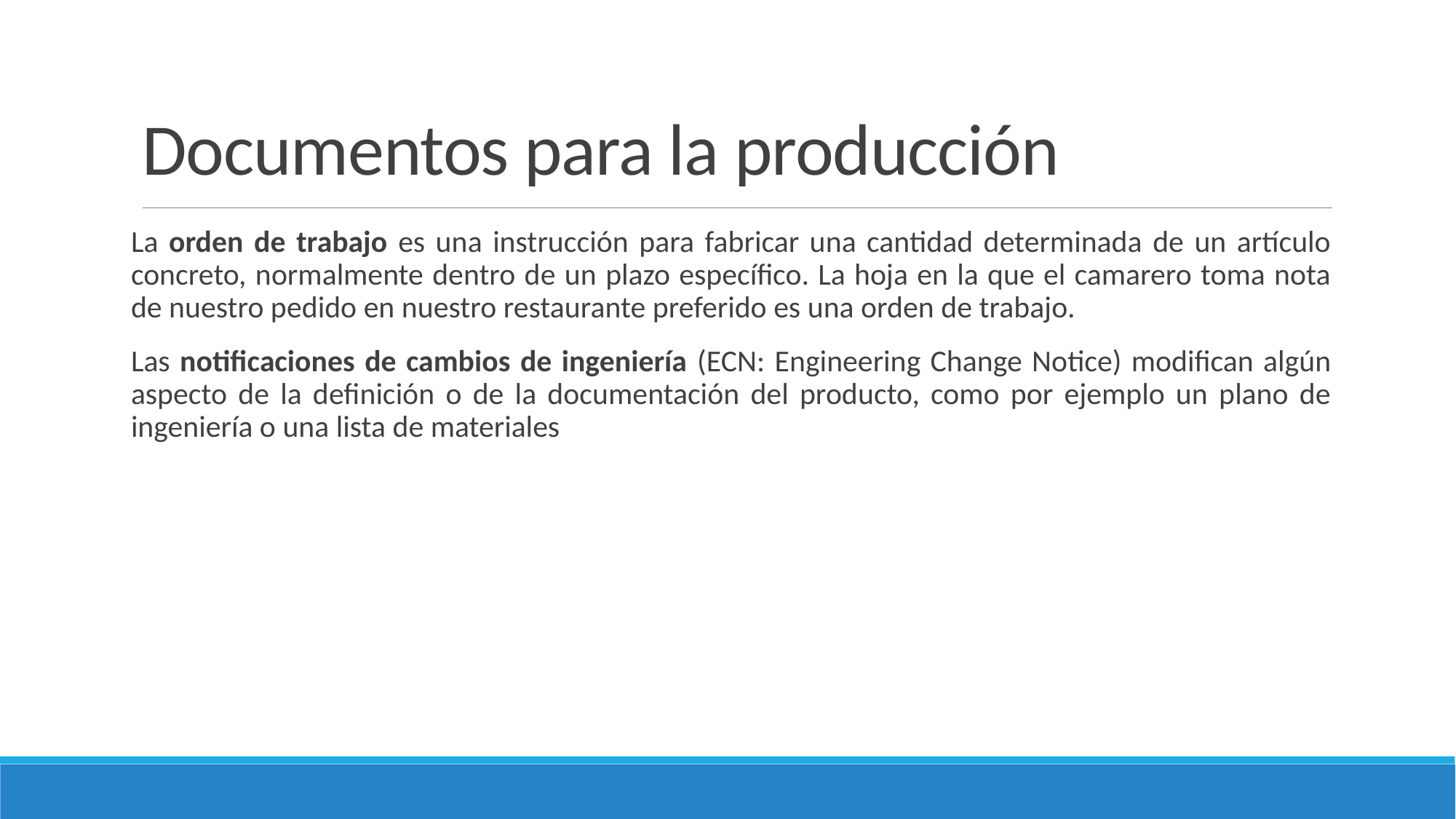

# Documentos para la producción
La orden de trabajo es una instrucción para fabricar una cantidad determinada de un artículo concreto, normalmente dentro de un plazo específico. La hoja en la que el camarero toma nota de nuestro pedido en nuestro restaurante preferido es una orden de trabajo.
Las notificaciones de cambios de ingeniería (ECN: Engineering Change Notice) modifican algún aspecto de la definición o de la documentación del producto, como por ejemplo un plano de ingeniería o una lista de materiales